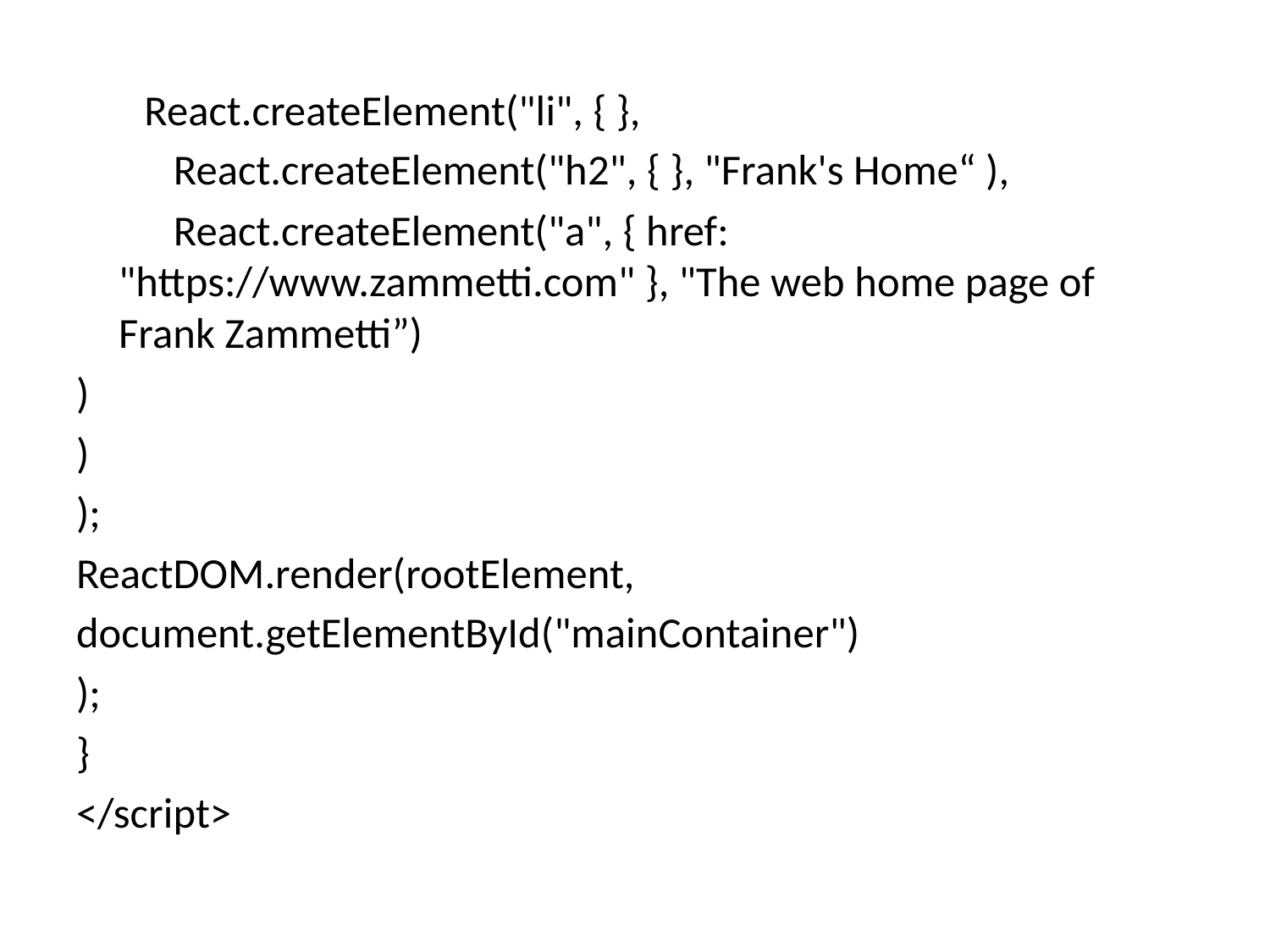

React.createElement("li", { },
          React.createElement("h2", { }, "Frank's Home“ ),
          React.createElement("a", { href:   "https://www.zammetti.com" }, "The web home page of Frank Zammetti”)
)
)
);
ReactDOM.render(rootElement,
document.getElementById("mainContainer")
);
}
</script>